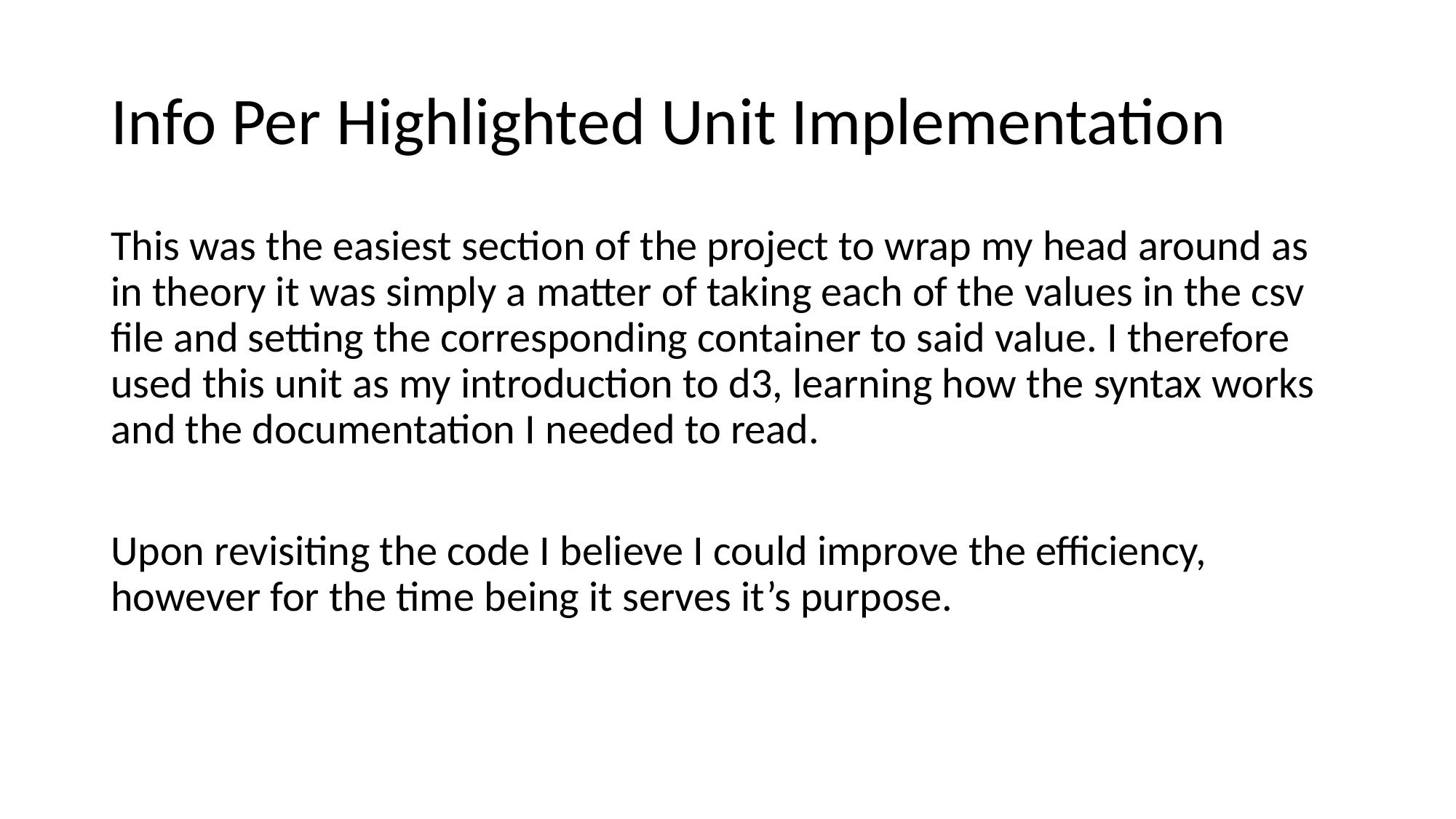

# Info Per Highlighted Unit Implementation
This was the easiest section of the project to wrap my head around as in theory it was simply a matter of taking each of the values in the csv file and setting the corresponding container to said value. I therefore used this unit as my introduction to d3, learning how the syntax works and the documentation I needed to read.

Upon revisiting the code I believe I could improve the efficiency, however for the time being it serves it’s purpose.